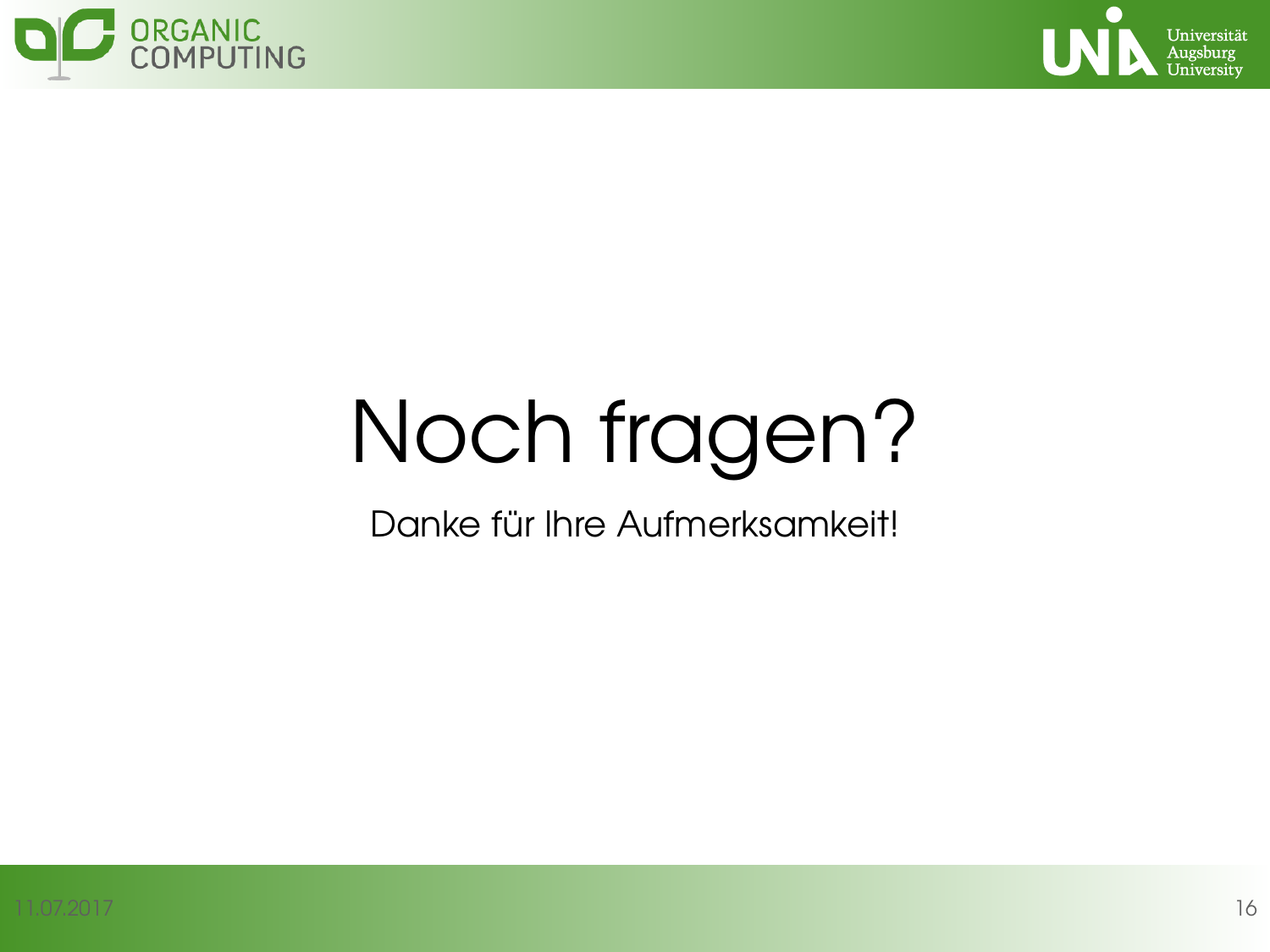

# Noch fragen?
Danke für Ihre Aufmerksamkeit!
16
11.07.2017